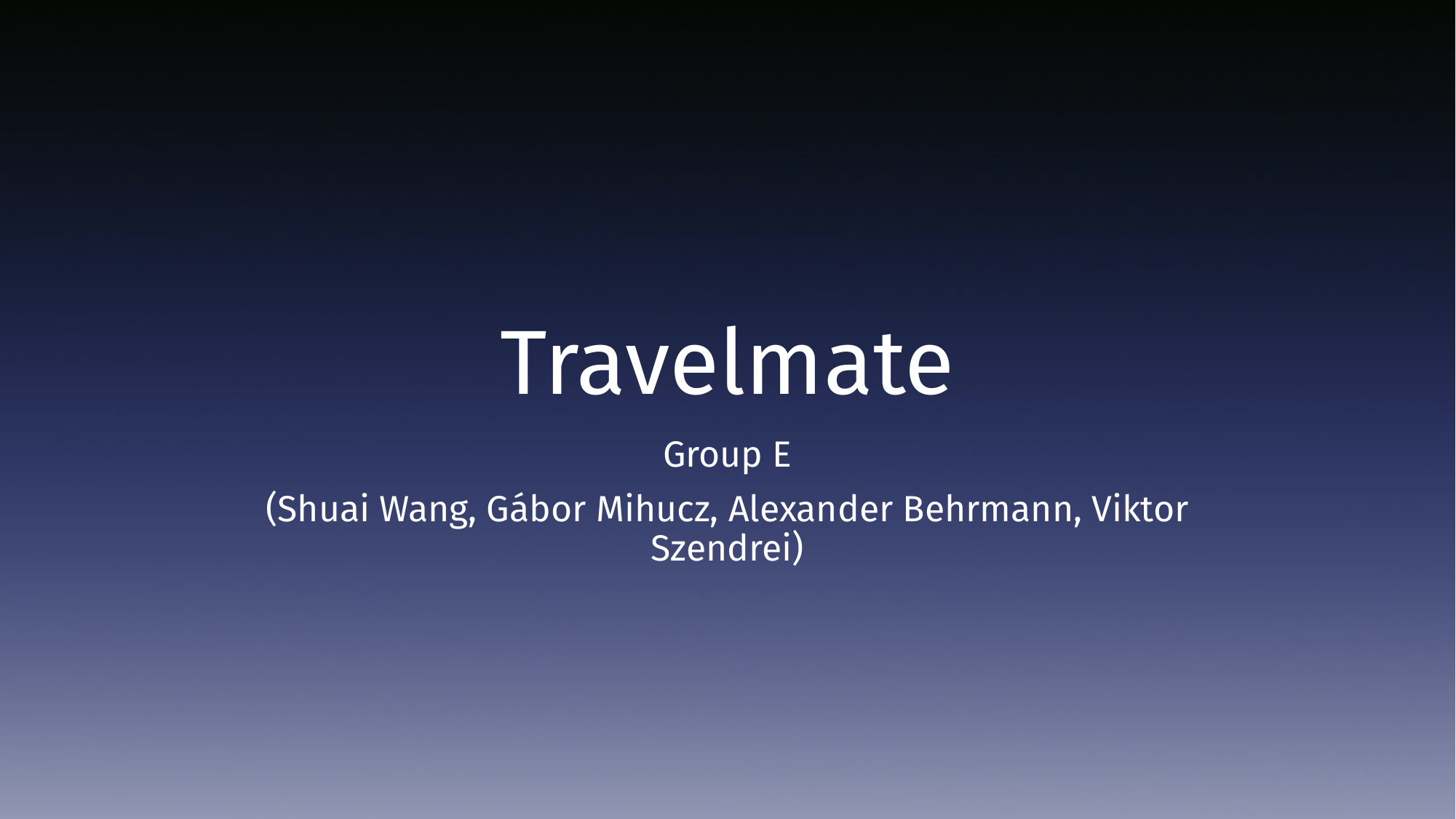

# Travelmate
Group E
(Shuai Wang, Gábor Mihucz, Alexander Behrmann, Viktor Szendrei)